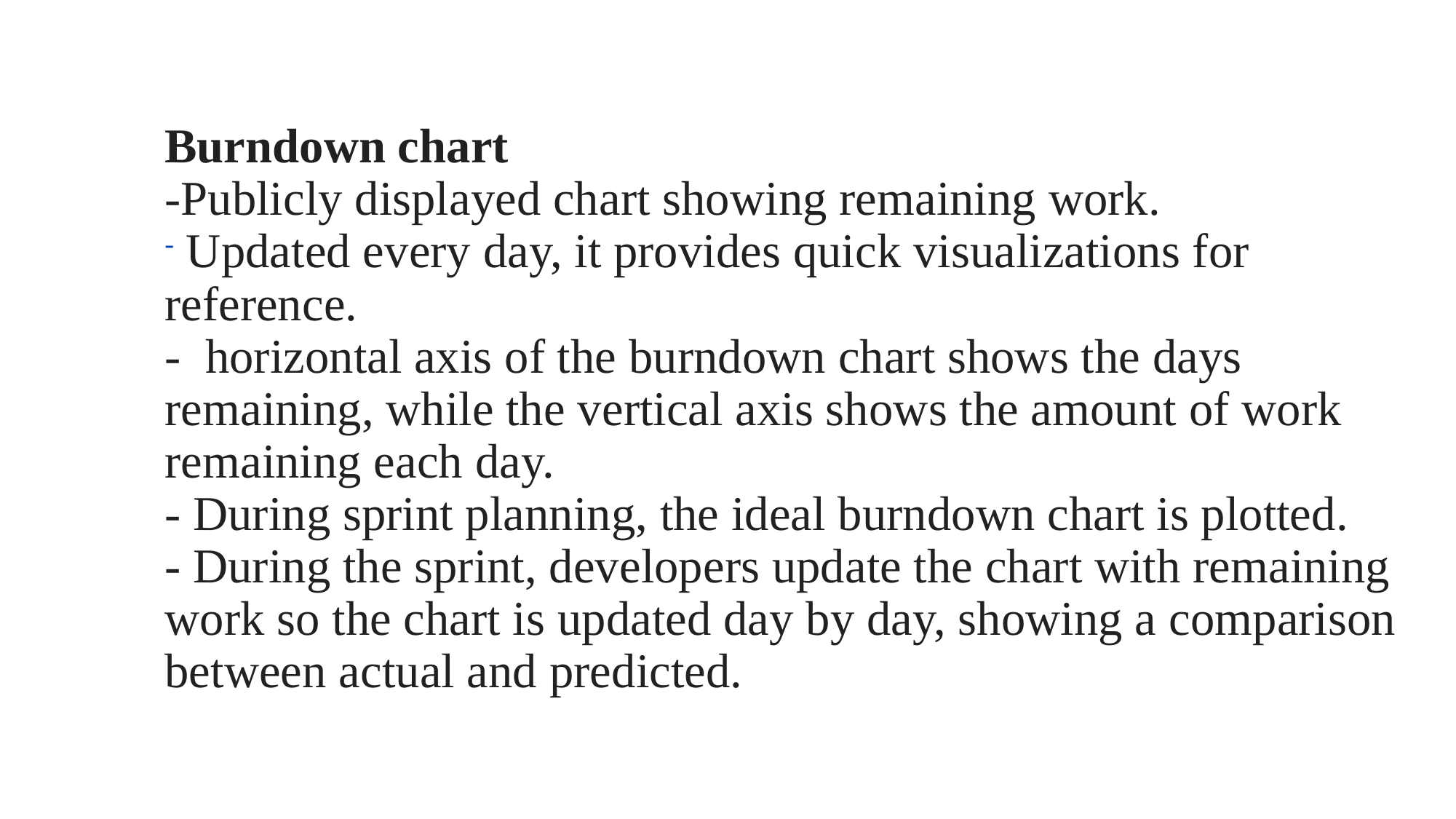

# Burndown chart -Publicly displayed chart showing remaining work. - Updated every day, it provides quick visualizations for reference.  -  horizontal axis of the burndown chart shows the days remaining, while the vertical axis shows the amount of work remaining each day. - During sprint planning, the ideal burndown chart is plotted. - During the sprint, developers update the chart with remaining work so the chart is updated day by day, showing a comparison between actual and predicted.